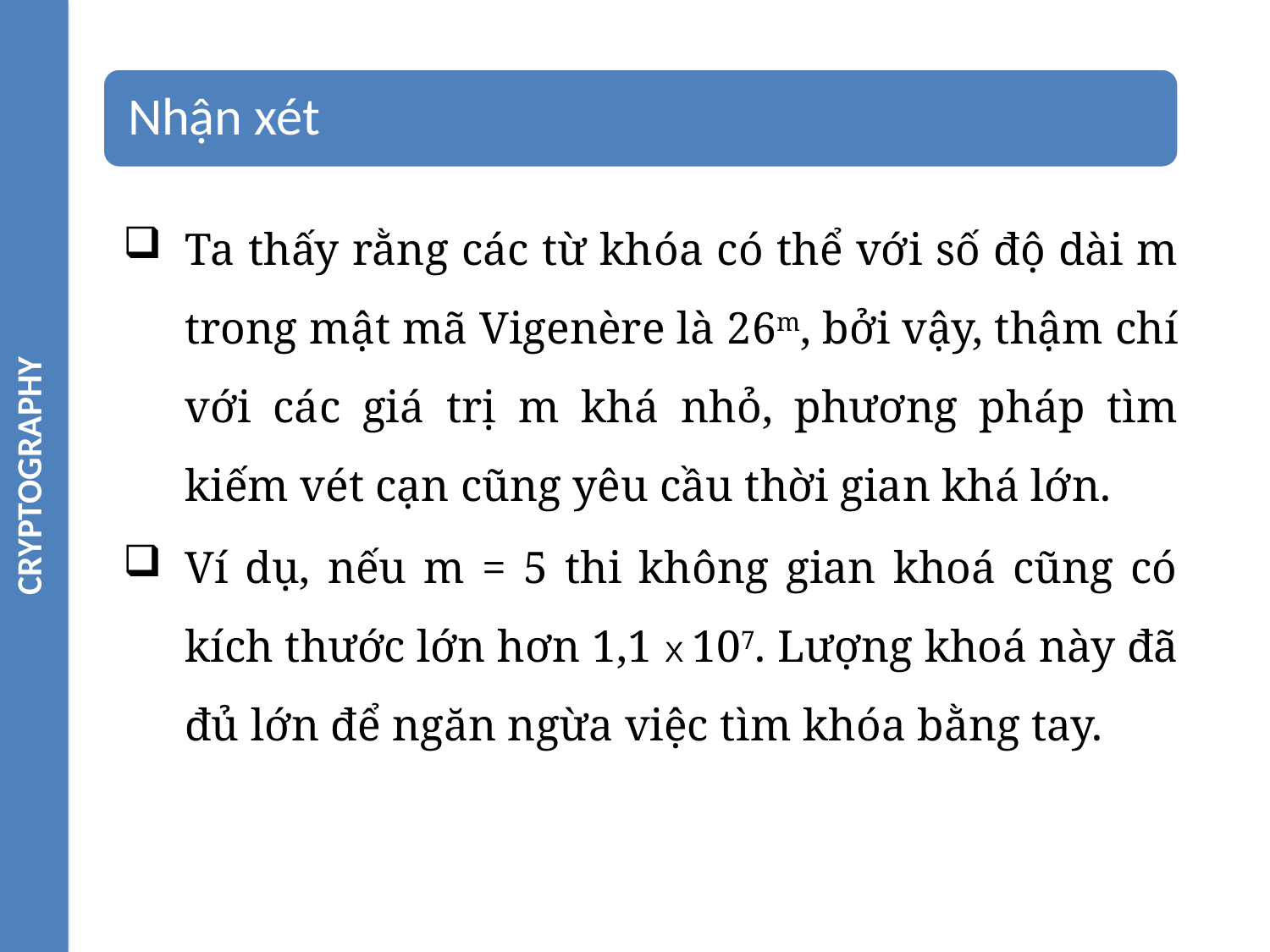

CRYPTOGRAPHY
Nhận xét
Ta thấy rằng các từ khóa có thể với số độ dài m trong mật mã Vigenère là 26m, bởi vậy, thậm chí với các giá trị m khá nhỏ, phương pháp tìm kiếm vét cạn cũng yêu cầu thời gian khá lớn.
Ví dụ, nếu m = 5 thi không gian khoá cũng có kích thước lớn hơn 1,1 X 107. Lượng khoá này đã đủ lớn để ngăn ngừa việc tìm khóa bằng tay.